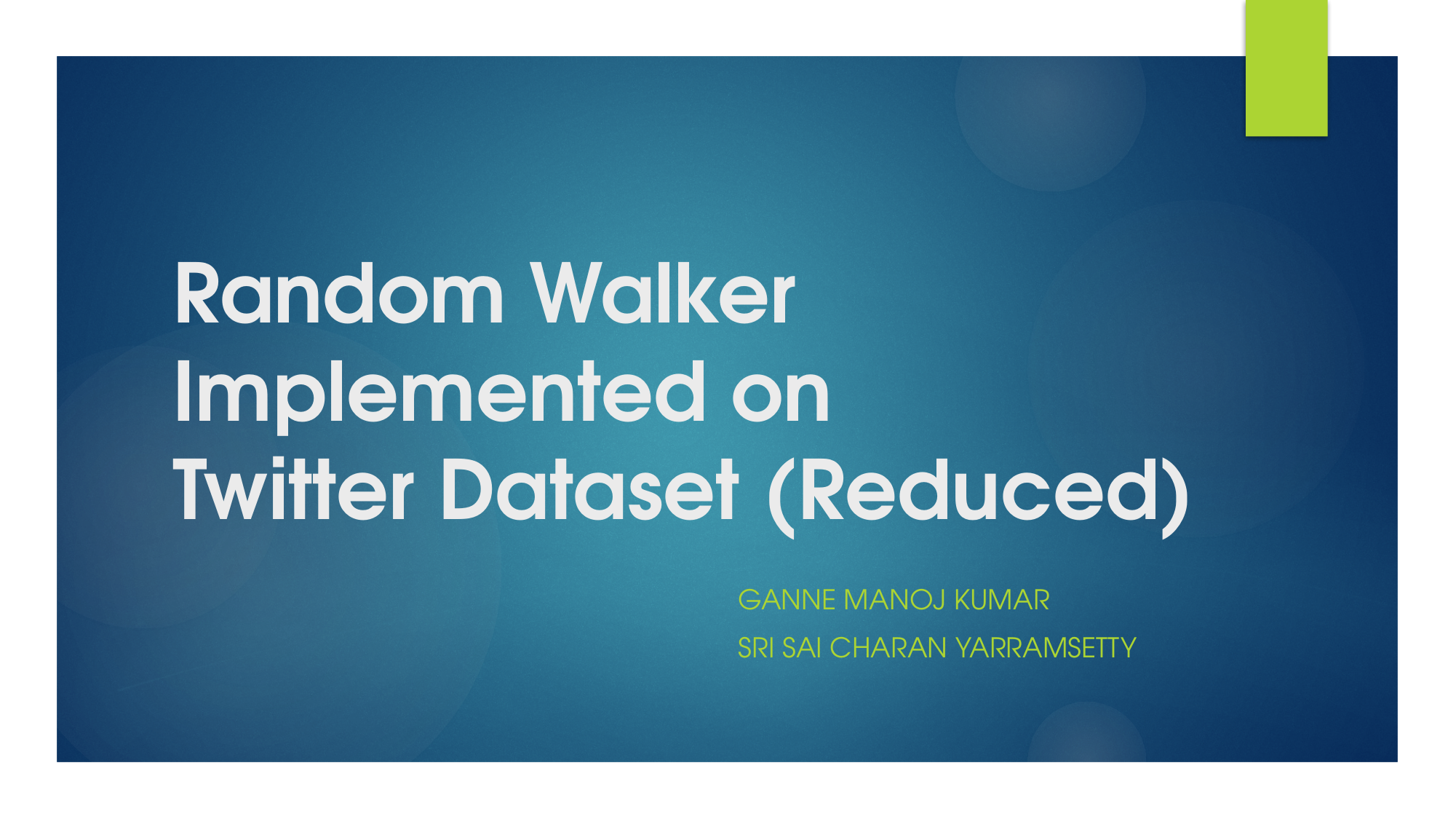

# Random Walker Implemented on Twitter Dataset (Reduced)
Ganne Manoj Kumar
Sri Sai Charan Yarramsetty